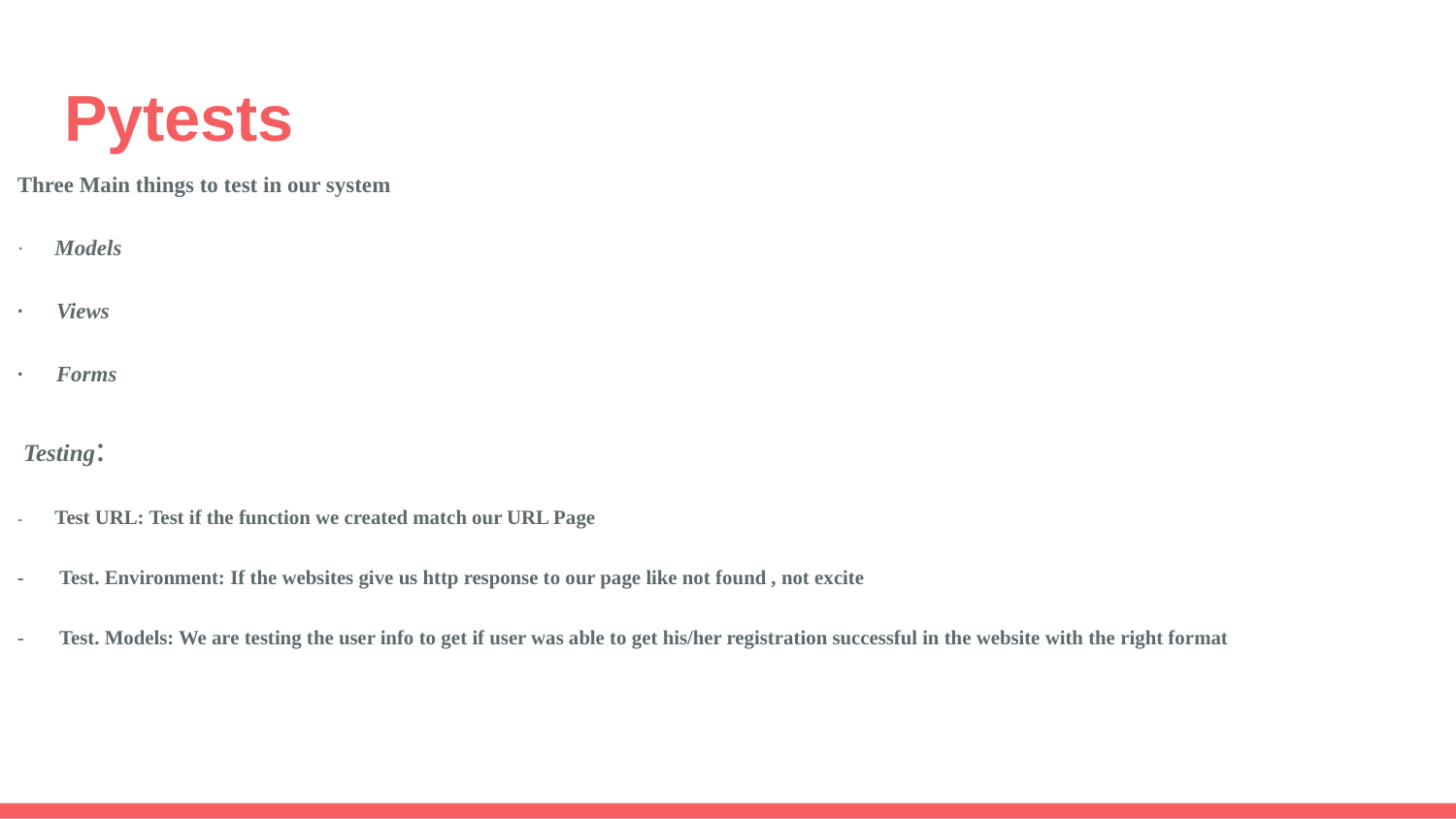

# Pytests
Three Main things to test in our system
·      Models
·      Views
·      Forms
 Testing:
-       Test URL: Test if the function we created match our URL Page
-       Test. Environment: If the websites give us http response to our page like not found , not excite
-       Test. Models: We are testing the user info to get if user was able to get his/her registration successful in the website with the right format